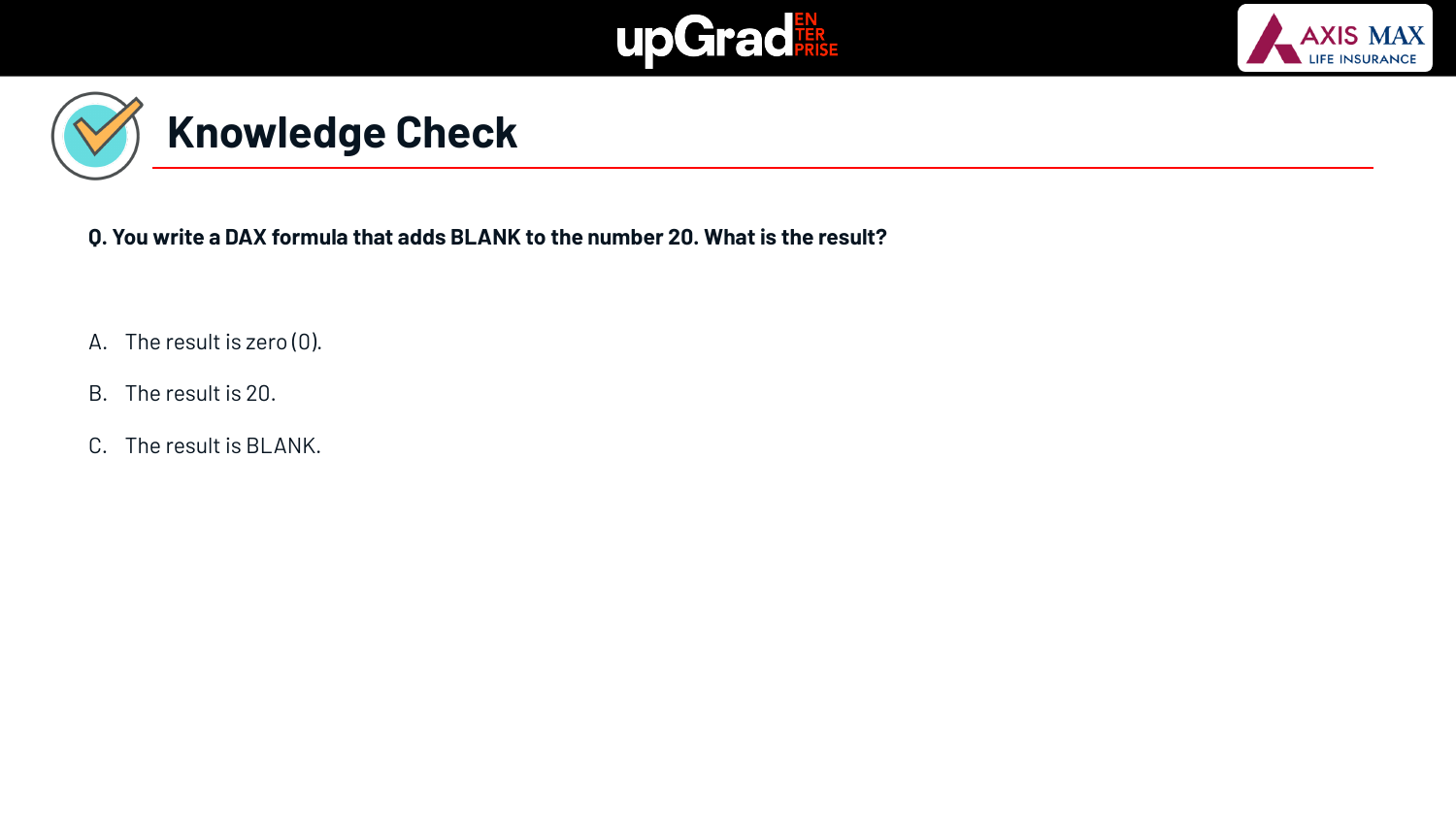

Knowledge Check
Q. You write a DAX formula that adds BLANK to the number 20. What is the result?

The result is zero (0).
The result is 20.
The result is BLANK.